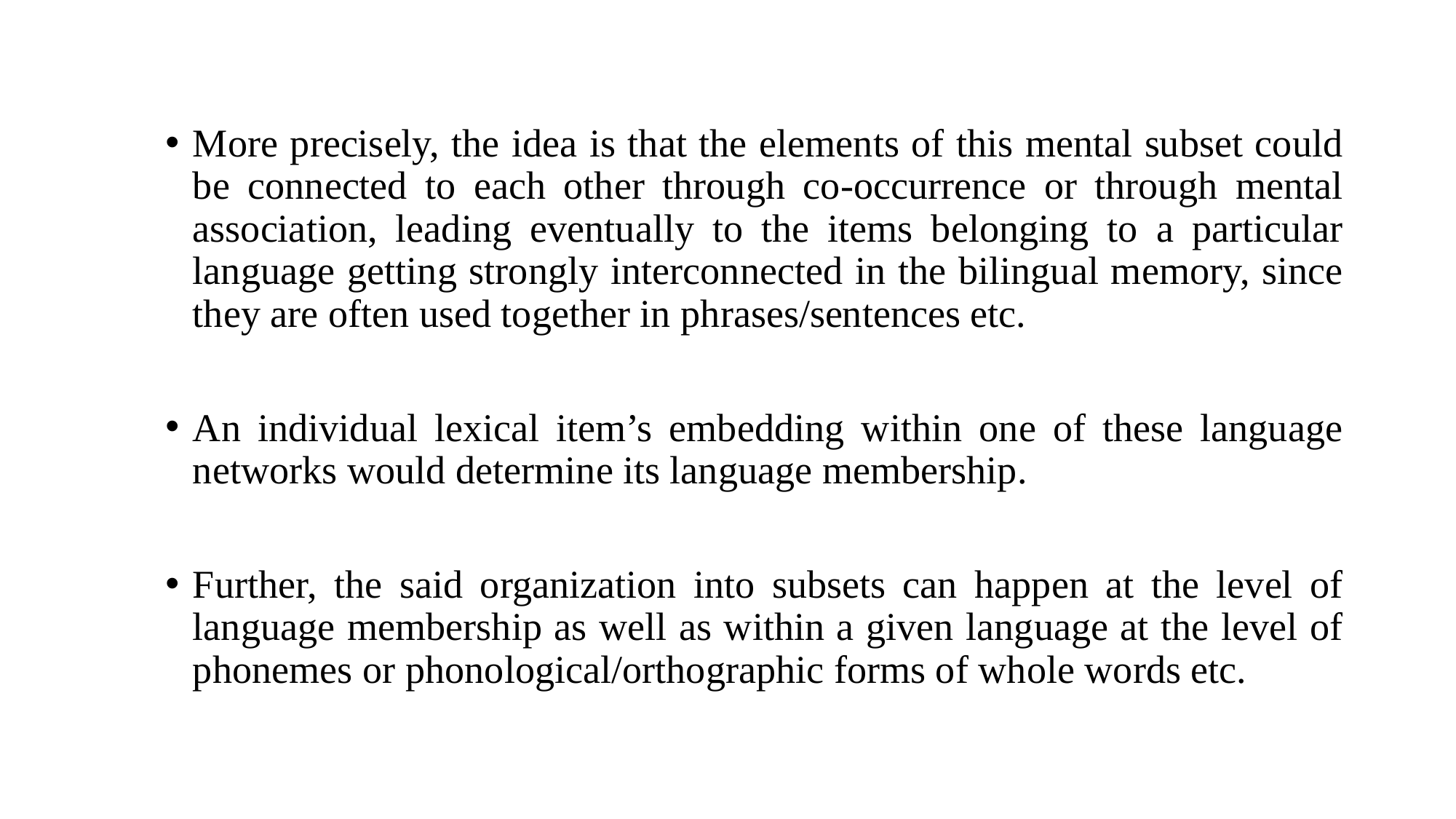

More precisely, the idea is that the elements of this mental subset could be connected to each other through co-occurrence or through mental association, leading eventually to the items belonging to a particular language getting strongly interconnected in the bilingual memory, since they are often used together in phrases/sentences etc.

An individual lexical item’s embedding within one of these language networks would determine its language membership.

Further, the said organization into subsets can happen at the level of language membership as well as within a given language at the level of phonemes or phonological/orthographic forms of whole words etc.